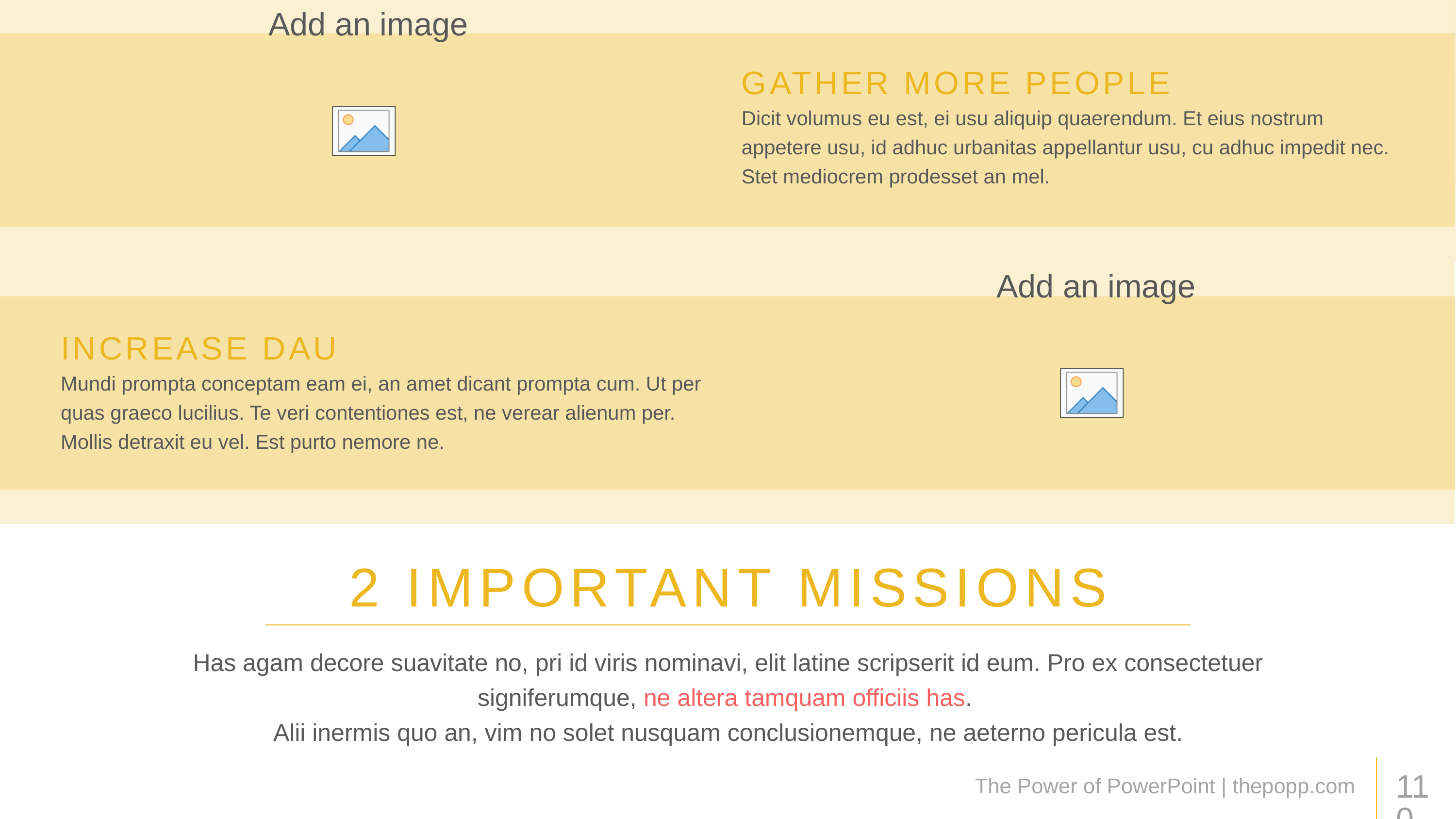

GATHER MORE PEOPLE
Dicit volumus eu est, ei usu aliquip quaerendum. Et eius nostrum appetere usu, id adhuc urbanitas appellantur usu, cu adhuc impedit nec. Stet mediocrem prodesset an mel.

INCREASE DAU
Mundi prompta conceptam eam ei, an amet dicant prompta cum. Ut per quas graeco lucilius. Te veri contentiones est, ne verear alienum per. Mollis detraxit eu vel. Est purto nemore ne.
2 IMPORTANT MISSIONS
Has agam decore suavitate no, pri id viris nominavi, elit latine scripserit id eum. Pro ex consectetuer signiferumque, ne altera tamquam officiis has.
Alii inermis quo an, vim no solet nusquam conclusionemque, ne aeterno pericula est.
The Power of PowerPoint | thepopp.com
110